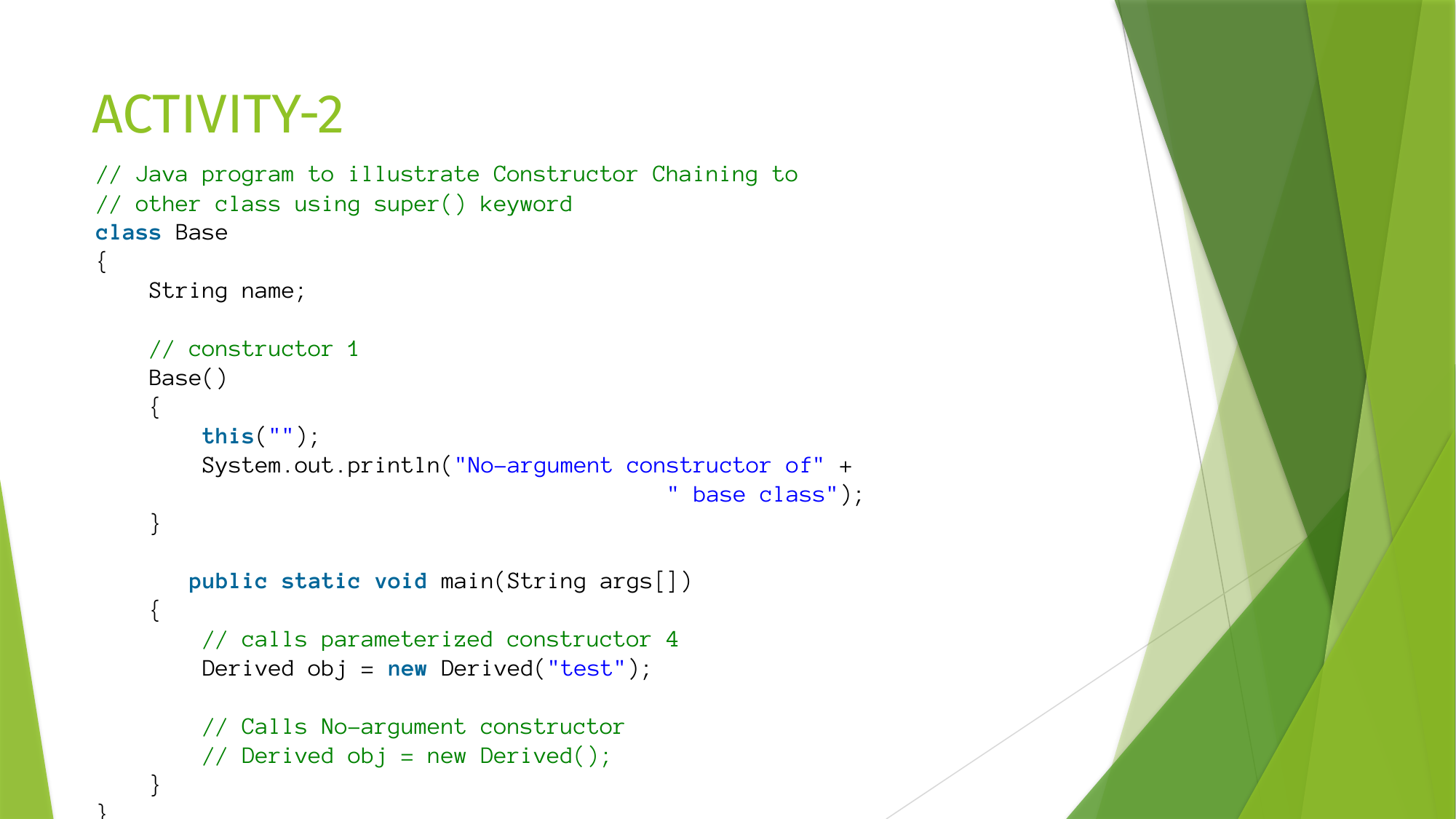

# ACTIVITY-2
// Java program to illustrate Constructor Chaining to
// other class using super() keyword
class Base
{
    String name;

    // constructor 1
    Base()
    {
        this("");
        System.out.println("No-argument constructor of" +
                                           " base class");
    }

       public static void main(String args[])
    {
        // calls parameterized constructor 4
        Derived obj = new Derived("test");

        // Calls No-argument constructor
        // Derived obj = new Derived();
    }
}